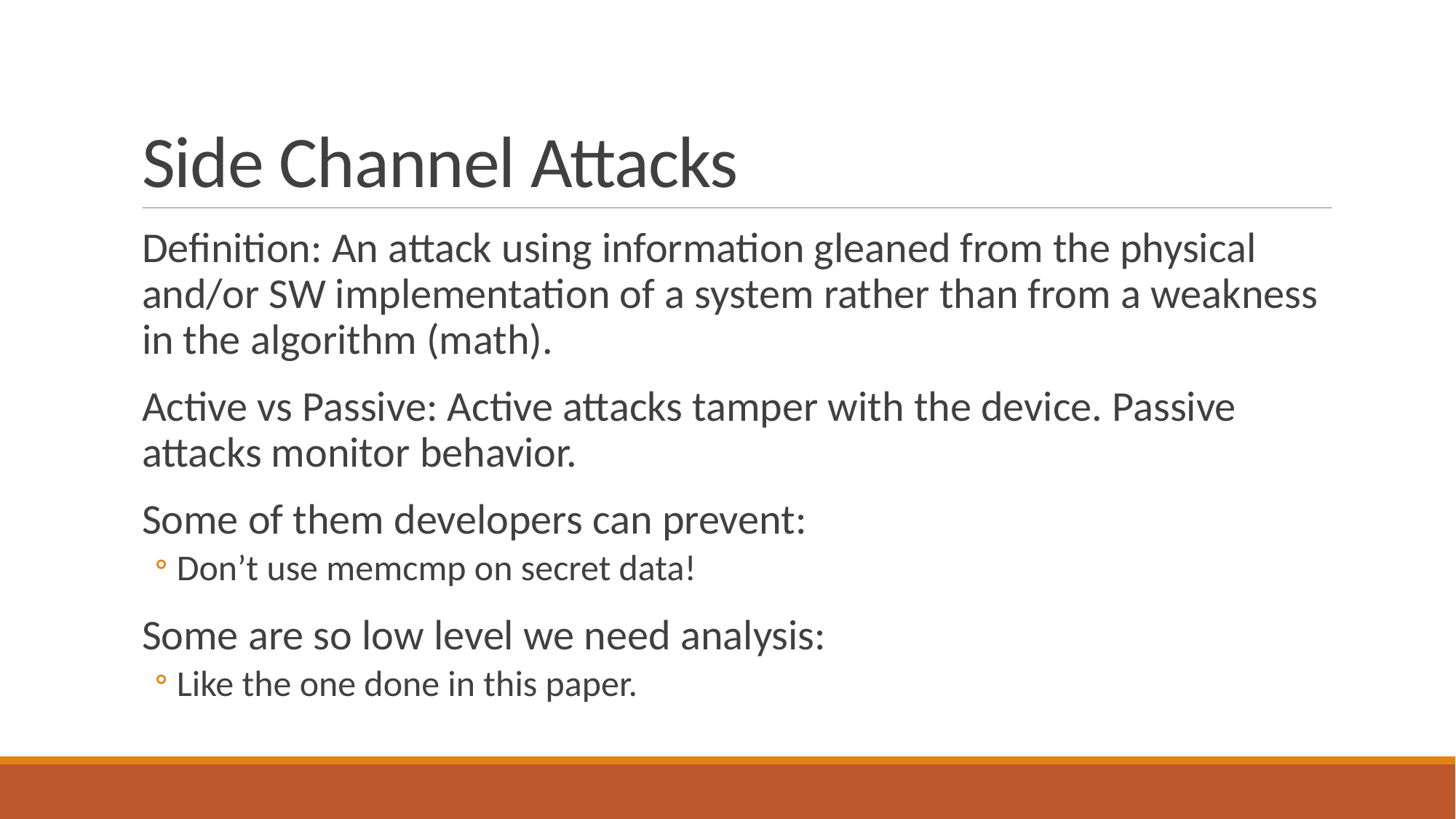

# Side Channel Attacks
Definition: An attack using information gleaned from the physical and/or SW implementation of a system rather than from a weakness in the algorithm (math).
Active vs Passive: Active attacks tamper with the device. Passive attacks monitor behavior.
Some of them developers can prevent:
Don’t use memcmp on secret data!
Some are so low level we need analysis:
Like the one done in this paper.